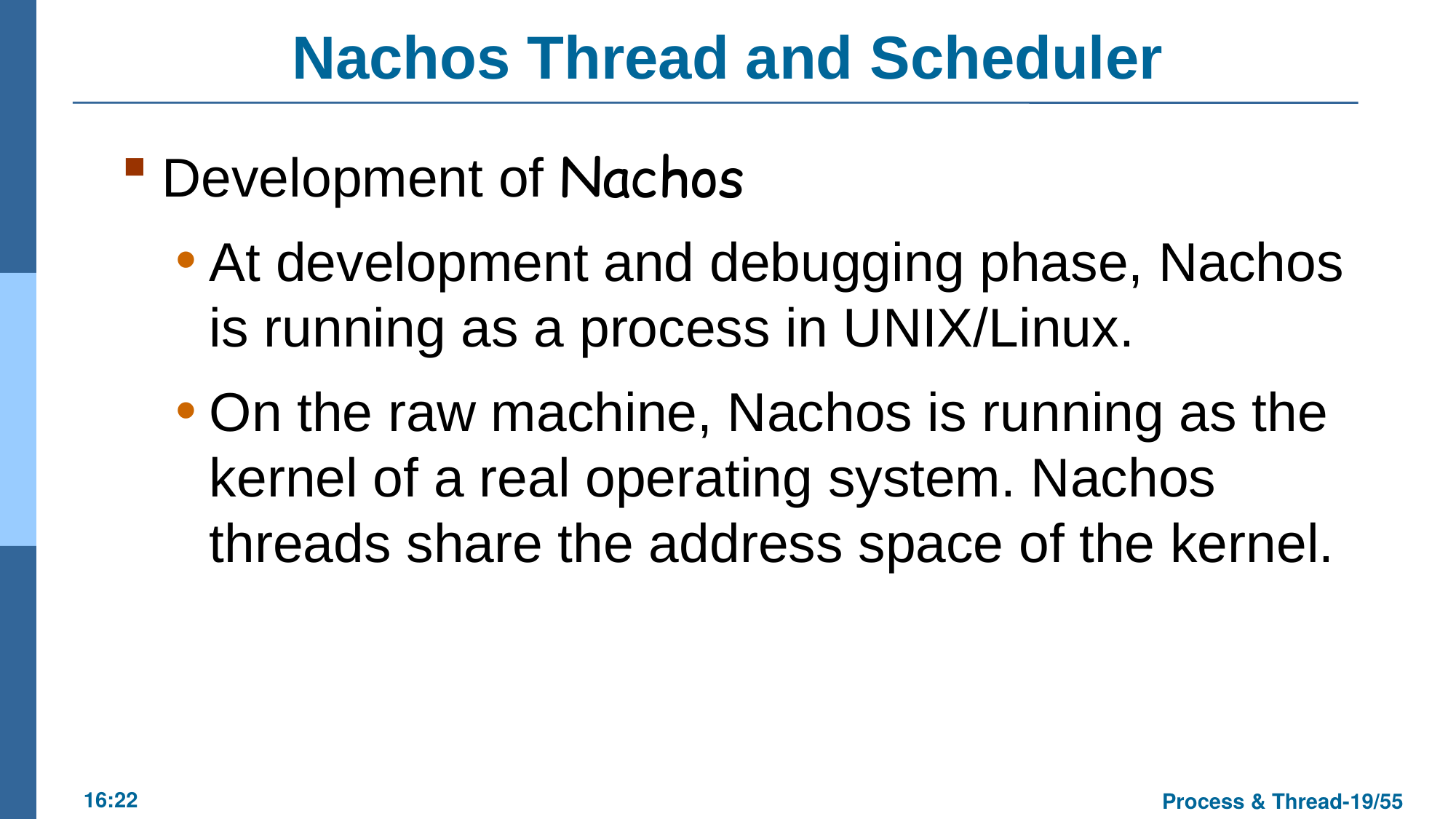

# Nachos Thread and Scheduler
Development of Nachos
At development and debugging phase, Nachos is running as a process in UNIX/Linux.
On the raw machine, Nachos is running as the kernel of a real operating system. Nachos threads share the address space of the kernel.